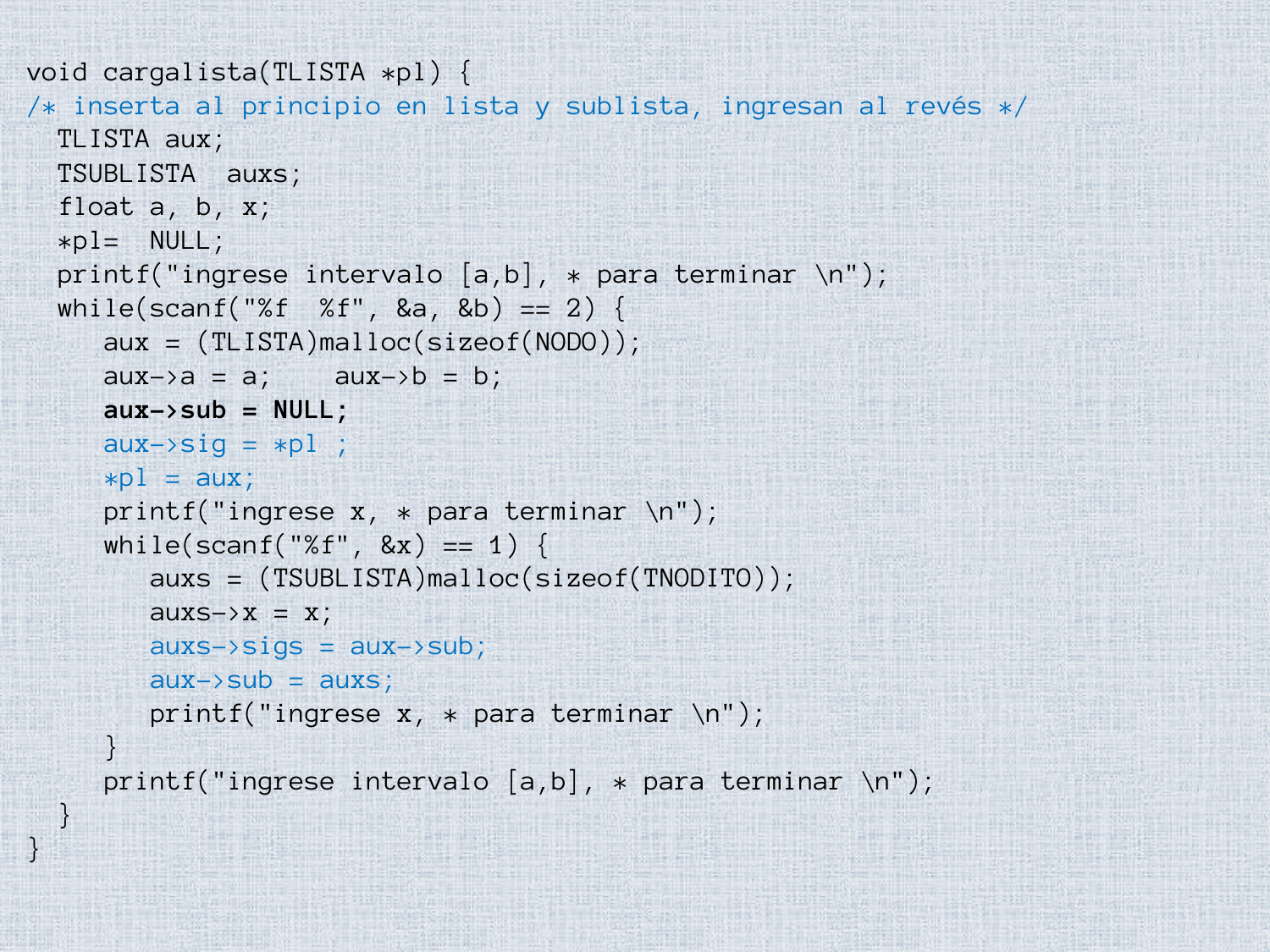

void cargalista(TLISTA *pl) {
/* inserta al principio en lista y sublista, ingresan al revés */
  TLISTA aux;
  TSUBLISTA  auxs;
  float a, b, x;
  *pl=  NULL;
  printf("ingrese intervalo [a,b], * para terminar \n");
  while(scanf("%f  %f", &a, &b) == 2) {
     aux = (TLISTA)malloc(sizeof(NODO));
     aux->a = a;    aux->b = b;
     aux->sub = NULL;
     aux->sig = *pl ;
     *pl = aux;
     printf("ingrese x, * para terminar \n");
     while(scanf("%f", &x) == 1) {
        auxs = (TSUBLISTA)malloc(sizeof(TNODITO));
        auxs->x = x;
        auxs->sigs = aux->sub;
        aux->sub = auxs;
        printf("ingrese x, * para terminar \n");
     }
     printf("ingrese intervalo [a,b], * para terminar \n");
  }
}